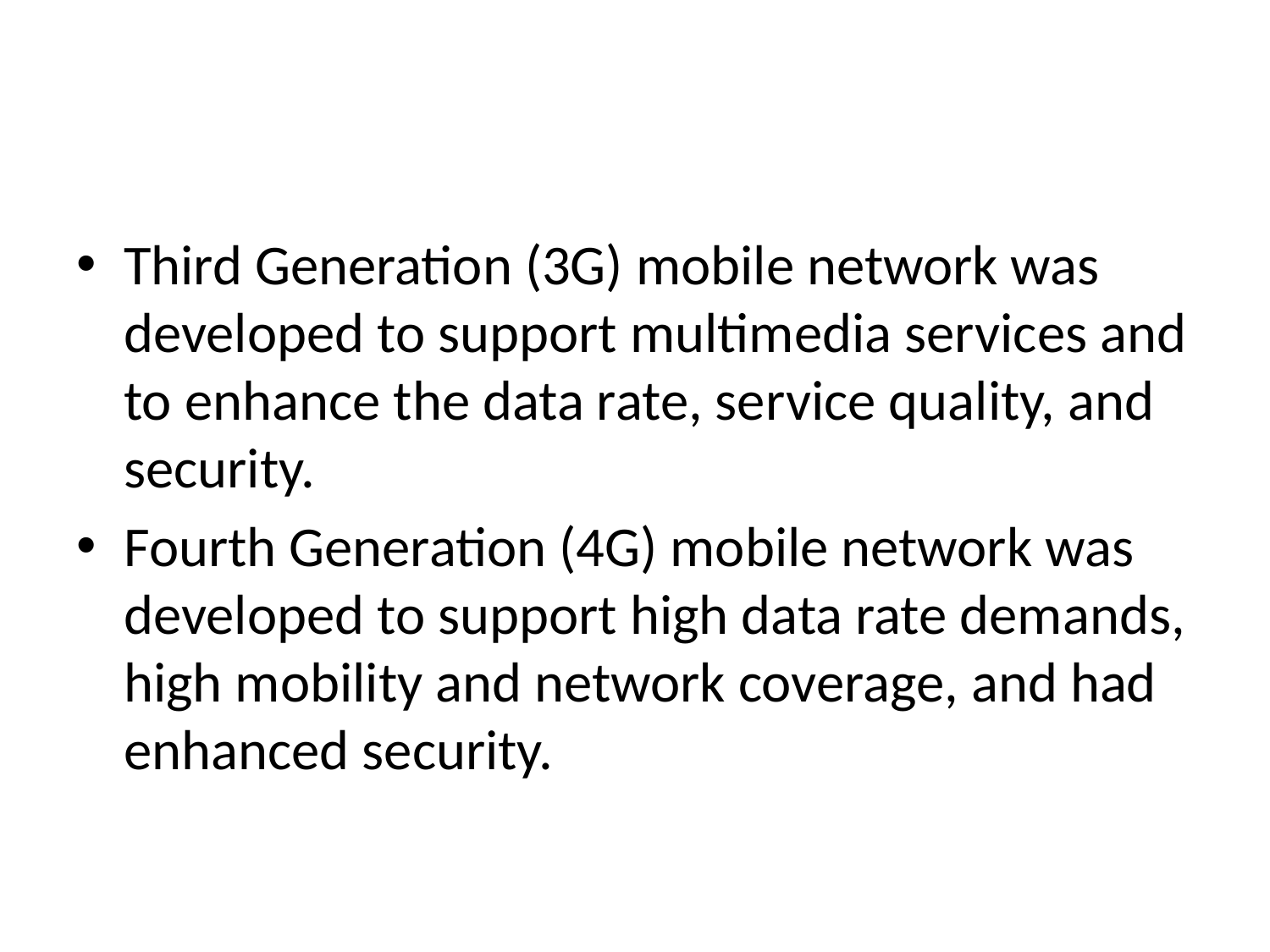

#
Third Generation (3G) mobile network was developed to support multimedia services and to enhance the data rate, service quality, and security.
Fourth Generation (4G) mobile network was developed to support high data rate demands, high mobility and network coverage, and had enhanced security.